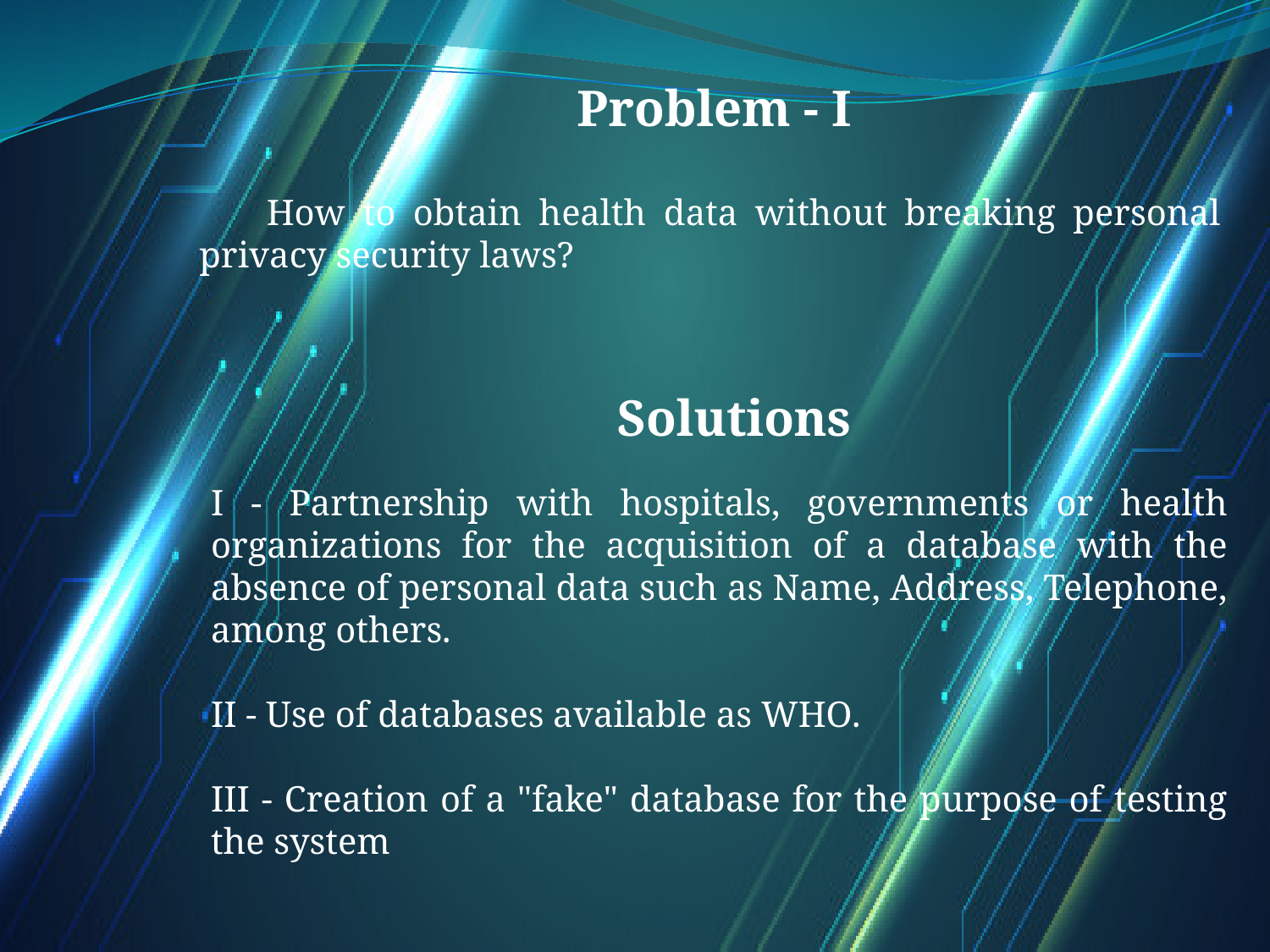

Problem - I
      How to obtain health data without breaking personal privacy security laws?
Solutions
I - Partnership with hospitals, governments or health organizations for the acquisition of a database with the absence of personal data such as Name, Address, Telephone, among others.

II - Use of databases available as WHO.

III - Creation of a "fake" database for the purpose of testing the system